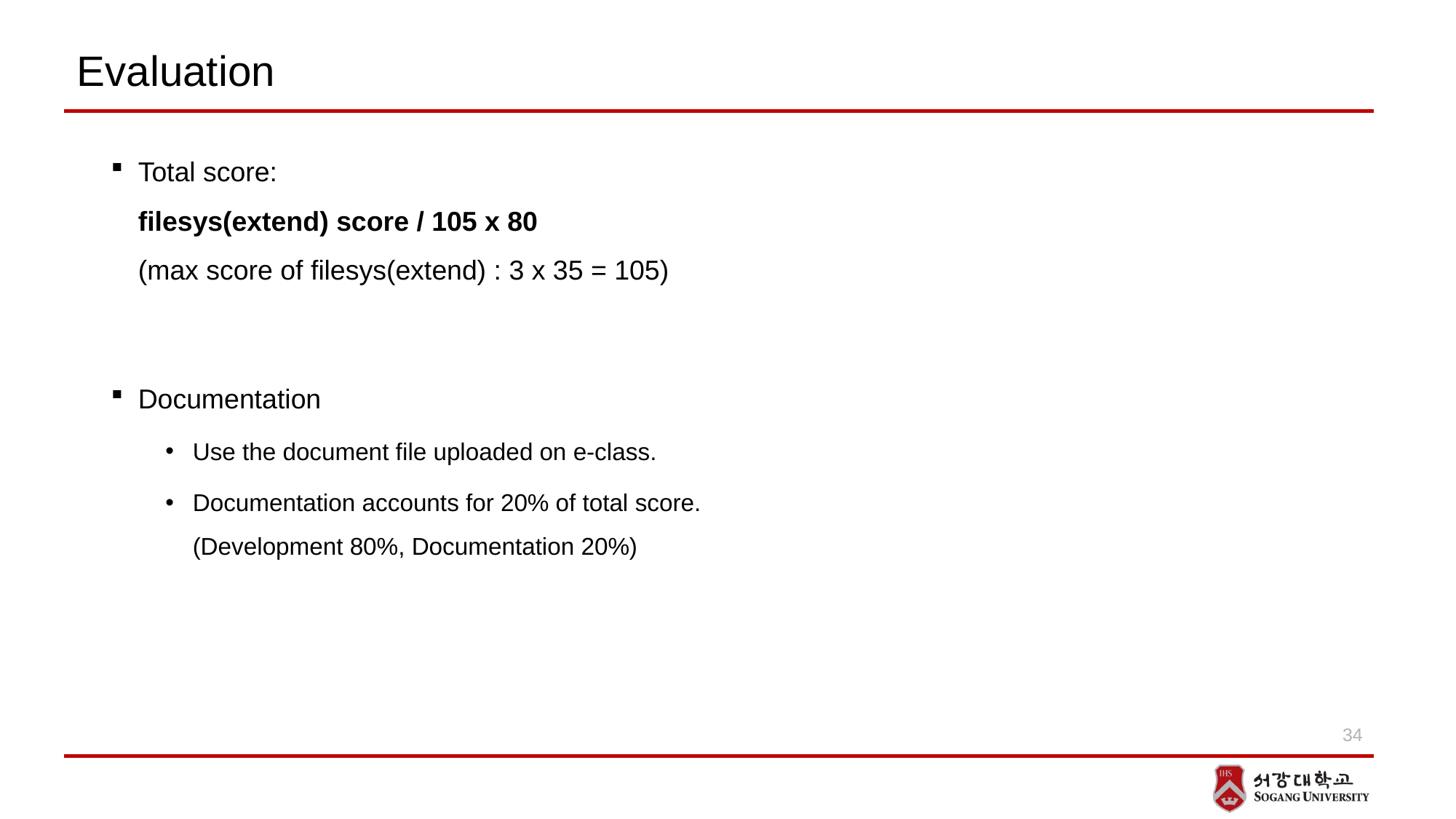

# Evaluation
Total score:
filesys(extend) score / 105 x 80
(max score of filesys(extend) : 3 x 35 = 105)

Documentation
Use the document file uploaded on e-class.
Documentation accounts for 20% of total score.
(Development 80%, Documentation 20%)

34